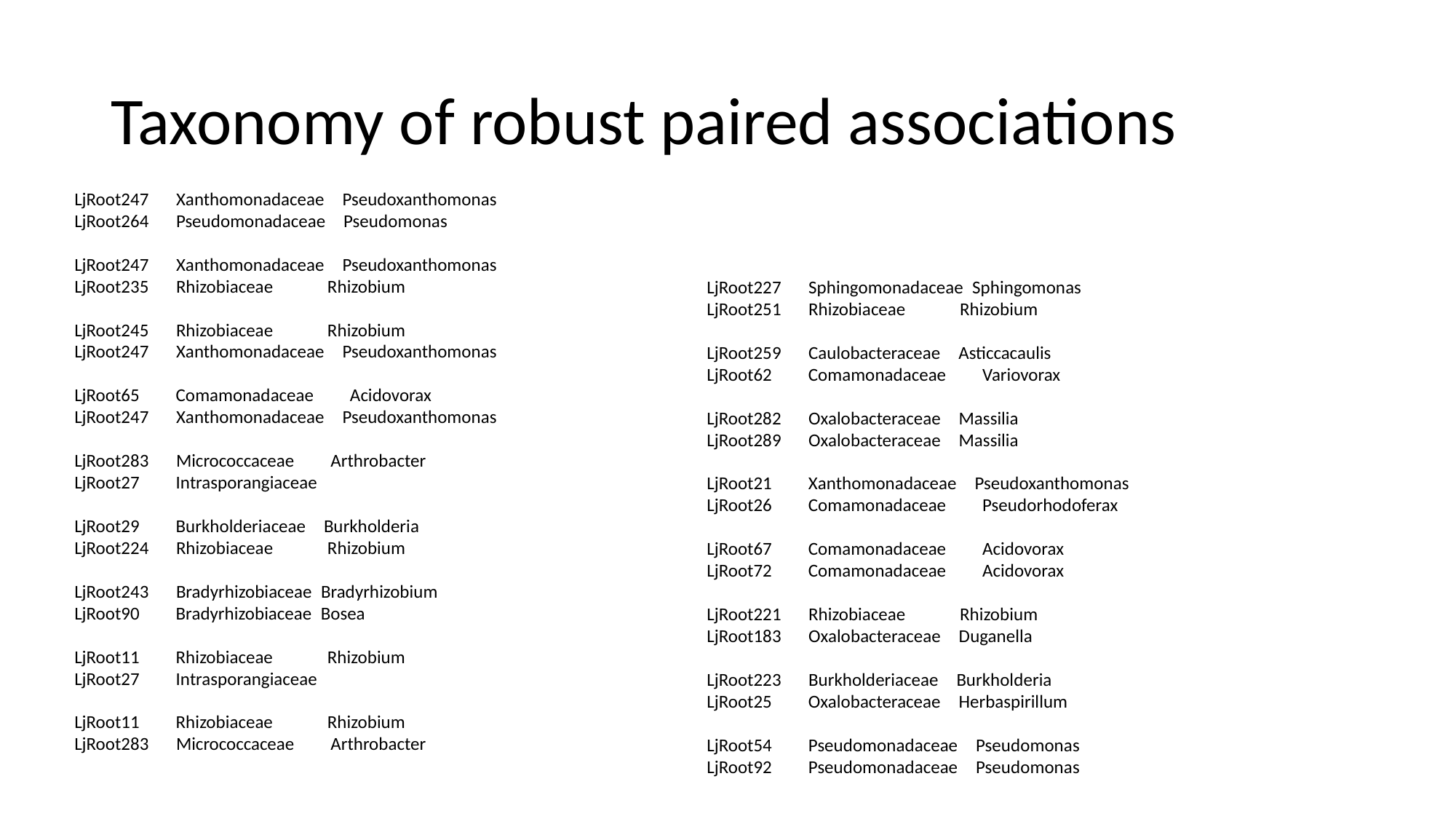

# Taxonomy of robust paired associations
LjRoot247   Xanthomonadaceae  Pseudoxanthomonas
LjRoot264   Pseudomonadaceae  Pseudomonas

LjRoot247   Xanthomonadaceae  Pseudoxanthomonas
LjRoot235   Rhizobiaceae      Rhizobium

LjRoot245   Rhizobiaceae      Rhizobium
LjRoot247   Xanthomonadaceae  Pseudoxanthomonas

LjRoot65    Comamonadaceae    Acidovorax
LjRoot247   Xanthomonadaceae  Pseudoxanthomonas

LjRoot283   Micrococcaceae    Arthrobacter
LjRoot27    Intrasporangiaceae

LjRoot29    Burkholderiaceae  Burkholderia
LjRoot224   Rhizobiaceae      Rhizobium

LjRoot243   Bradyrhizobiaceae Bradyrhizobium
LjRoot90    Bradyrhizobiaceae Bosea

LjRoot11    Rhizobiaceae      Rhizobium
LjRoot27    Intrasporangiaceae

LjRoot11    Rhizobiaceae      Rhizobium
LjRoot283   Micrococcaceae    Arthrobacter

LjRoot227   Sphingomonadaceae Sphingomonas
LjRoot251   Rhizobiaceae      Rhizobium

LjRoot259   Caulobacteraceae  Asticcacaulis
LjRoot62    Comamonadaceae    Variovorax

LjRoot282   Oxalobacteraceae  Massilia
LjRoot289   Oxalobacteraceae  Massilia

LjRoot21    Xanthomonadaceae  Pseudoxanthomonas
LjRoot26    Comamonadaceae    Pseudorhodoferax

LjRoot67    Comamonadaceae    Acidovorax
LjRoot72    Comamonadaceae    Acidovorax

LjRoot221   Rhizobiaceae      Rhizobium
LjRoot183   Oxalobacteraceae  Duganella

LjRoot223   Burkholderiaceae  Burkholderia
LjRoot25    Oxalobacteraceae  Herbaspirillum

LjRoot54    Pseudomonadaceae  Pseudomonas
LjRoot92    Pseudomonadaceae  Pseudomonas